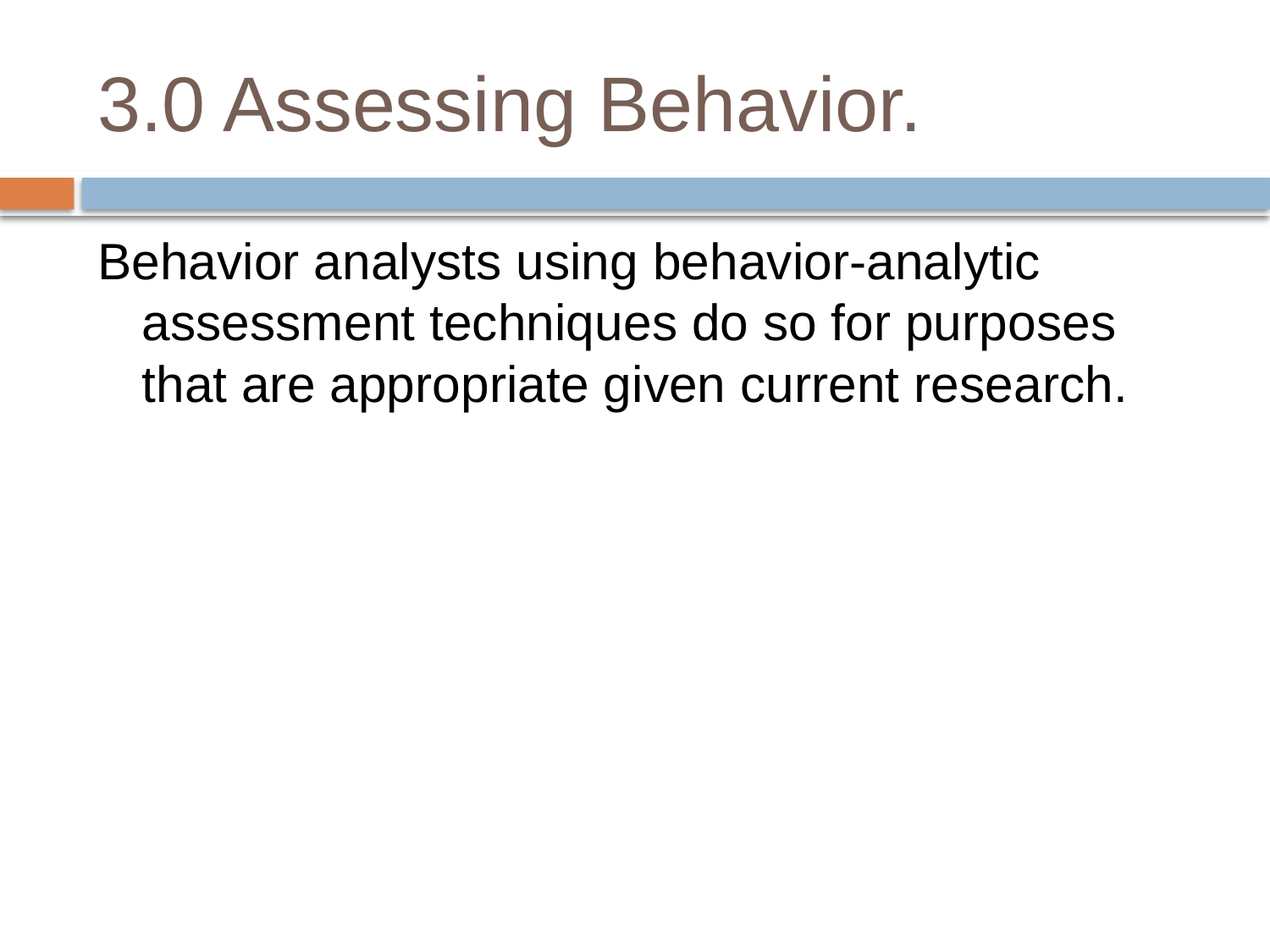

# 3.0 Assessing Behavior.
Behavior analysts using behavior-analytic assessment techniques do so for purposes that are appropriate given current research.